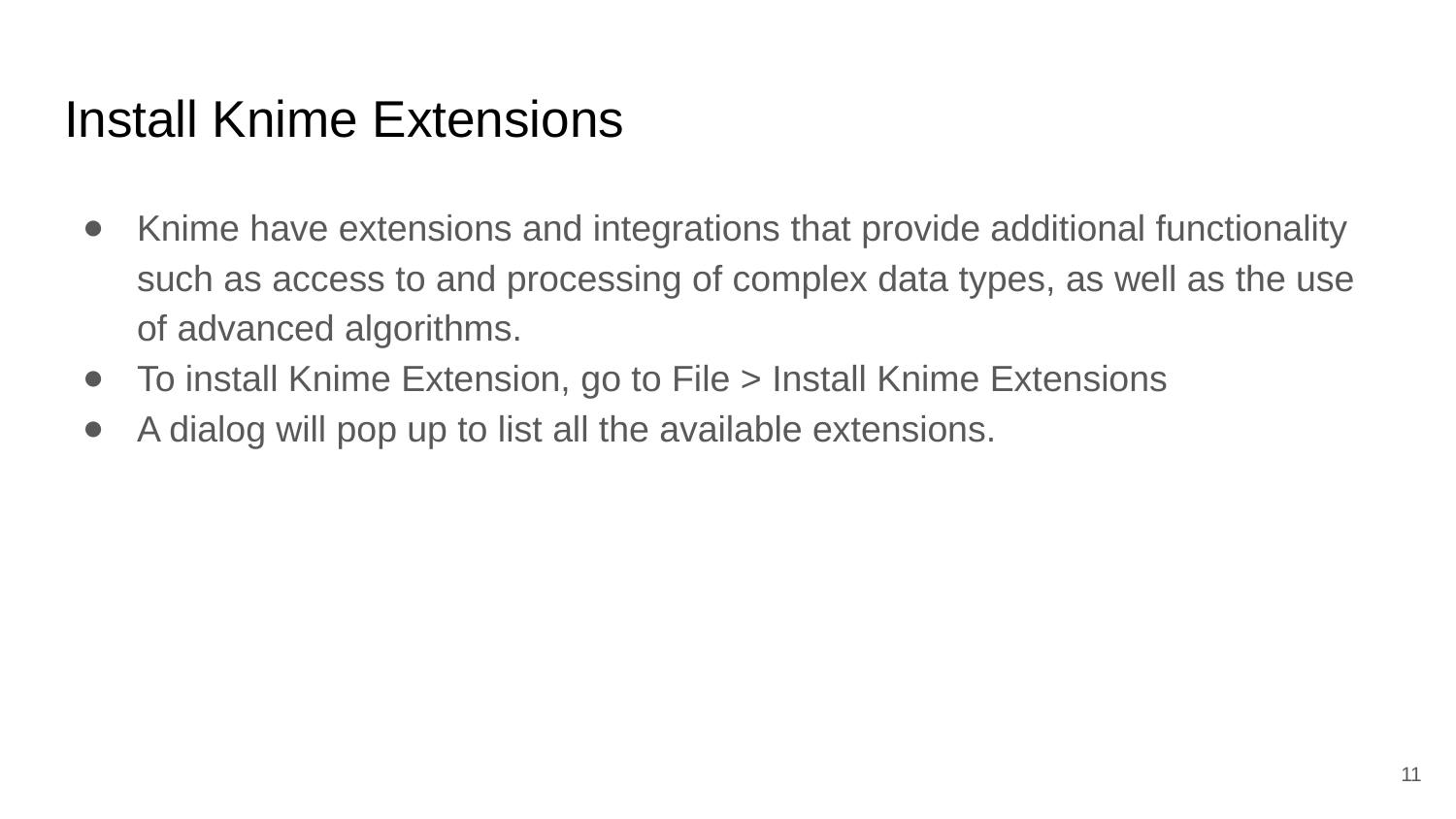

# Install Knime Extensions
Knime have extensions and integrations that provide additional functionality such as access to and processing of complex data types, as well as the use of advanced algorithms.
To install Knime Extension, go to File > Install Knime Extensions
A dialog will pop up to list all the available extensions.
11